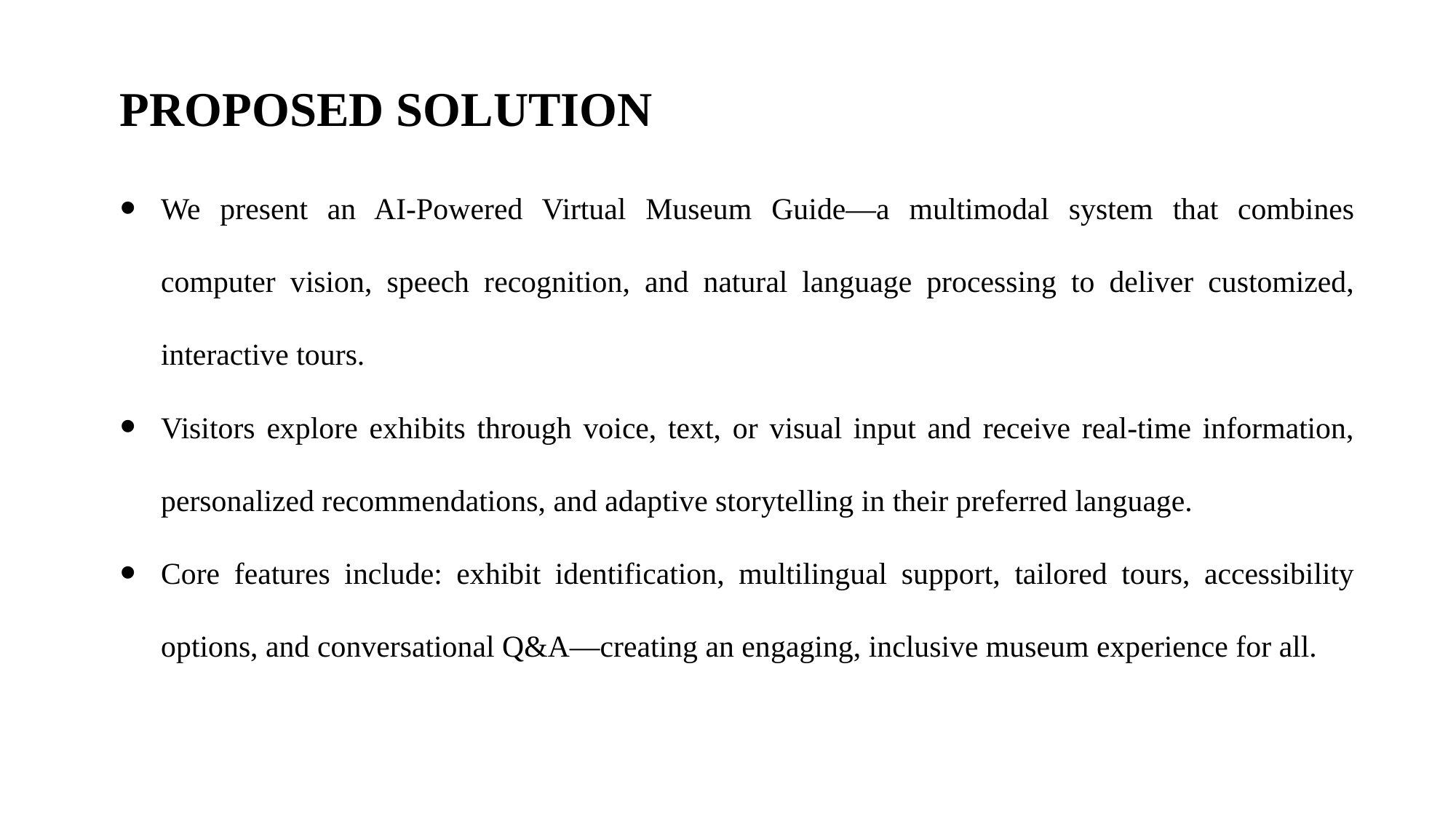

PROPOSED SOLUTION
We present an AI-Powered Virtual Museum Guide—a multimodal system that combines computer vision, speech recognition, and natural language processing to deliver customized, interactive tours.
Visitors explore exhibits through voice, text, or visual input and receive real-time information, personalized recommendations, and adaptive storytelling in their preferred language.
Core features include: exhibit identification, multilingual support, tailored tours, accessibility options, and conversational Q&A—creating an engaging, inclusive museum experience for all.